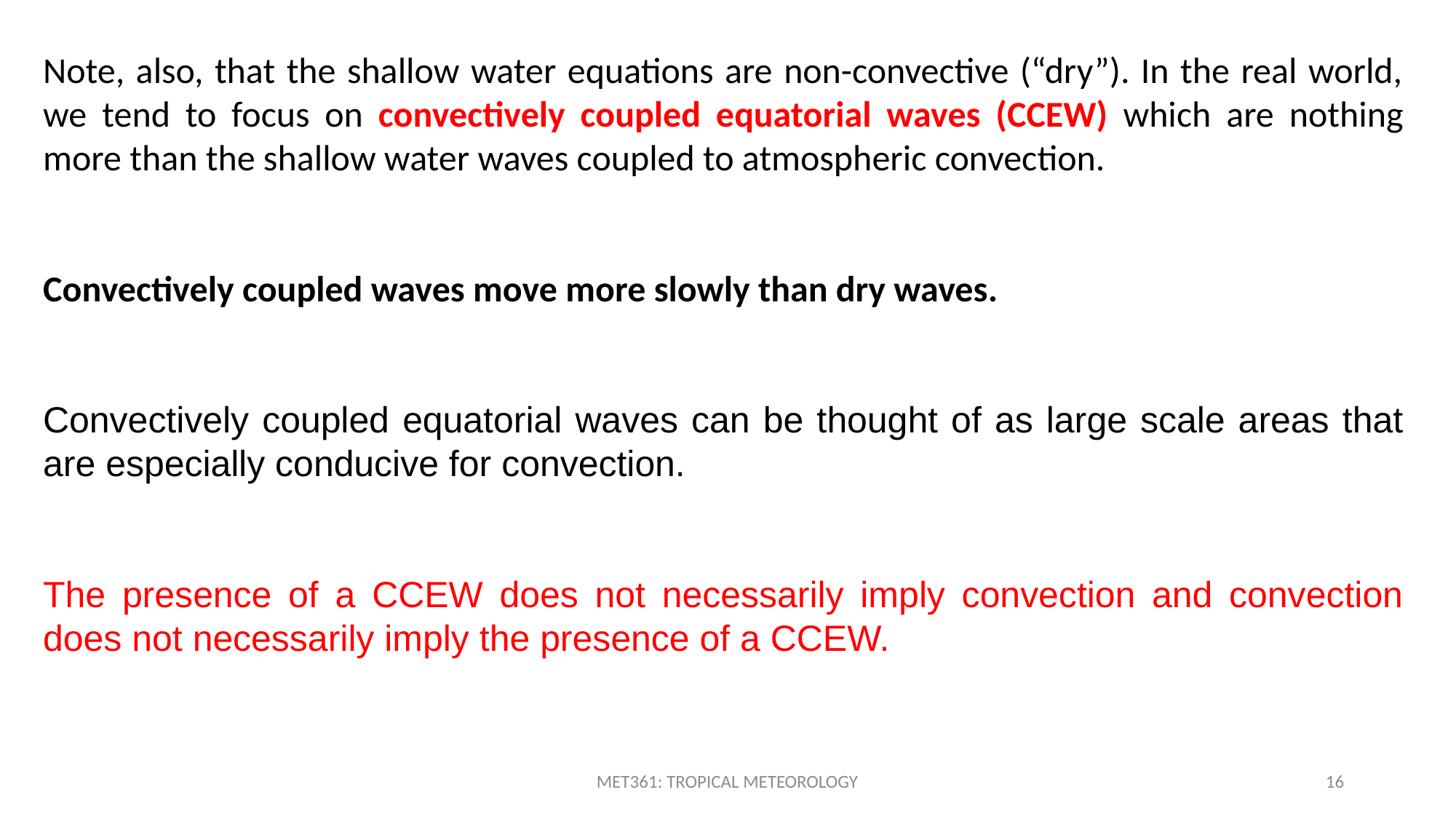

Note, also, that the shallow water equations are non-convective (“dry”). In the real world, we tend to focus on convectively coupled equatorial waves (CCEW) which are nothing more than the shallow water waves coupled to atmospheric convection.

Convectively coupled waves move more slowly than dry waves.

Convectively coupled equatorial waves can be thought of as large scale areas that are especially conducive for convection.

The presence of a CCEW does not necessarily imply convection and convection does not necessarily imply the presence of a CCEW.
MET361: TROPICAL METEOROLOGY
16